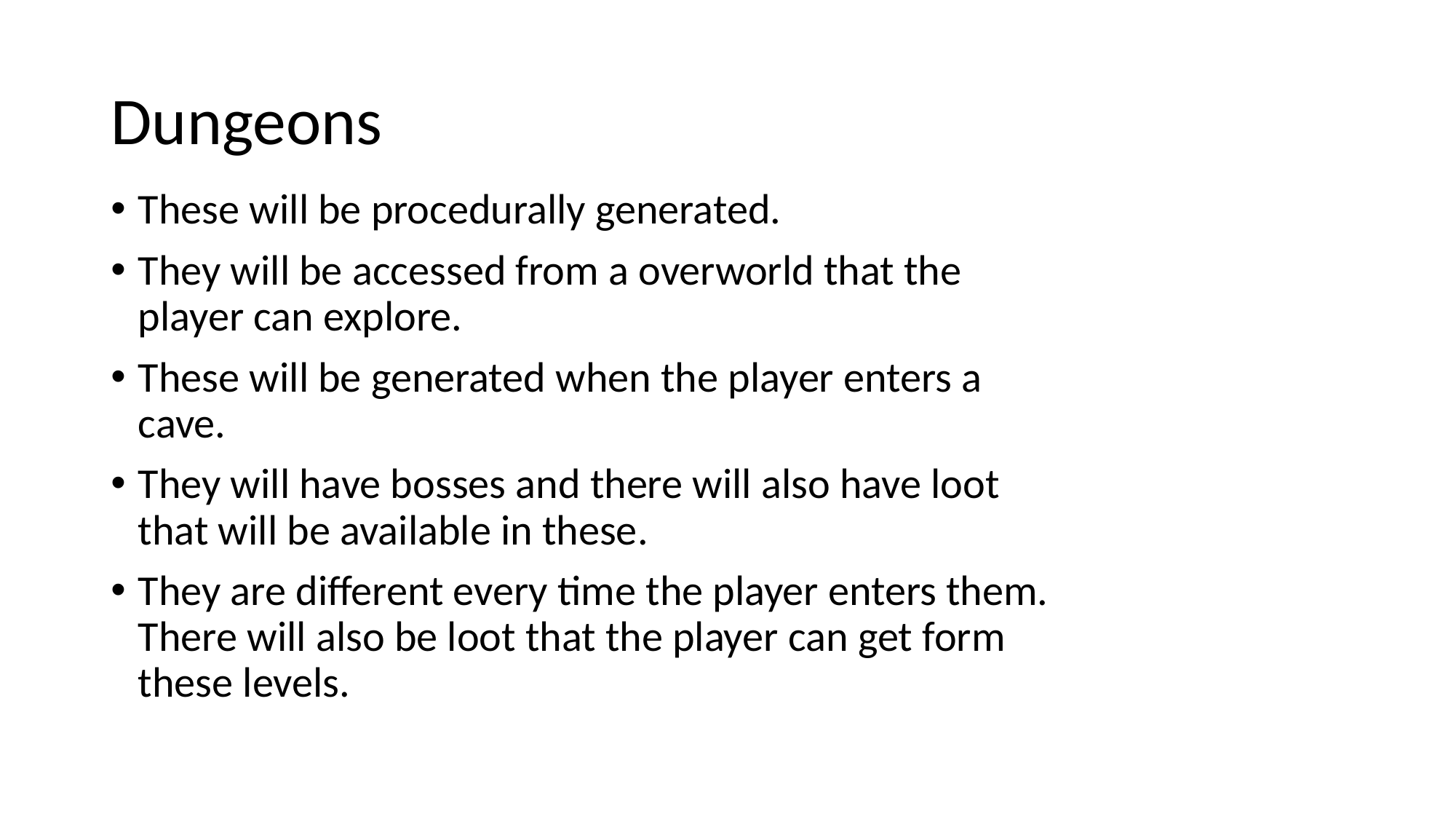

# Dungeons
These will be procedurally generated.
They will be accessed from a overworld that the player can explore.
These will be generated when the player enters a cave.
They will have bosses and there will also have loot that will be available in these.
They are different every time the player enters them. There will also be loot that the player can get form these levels.